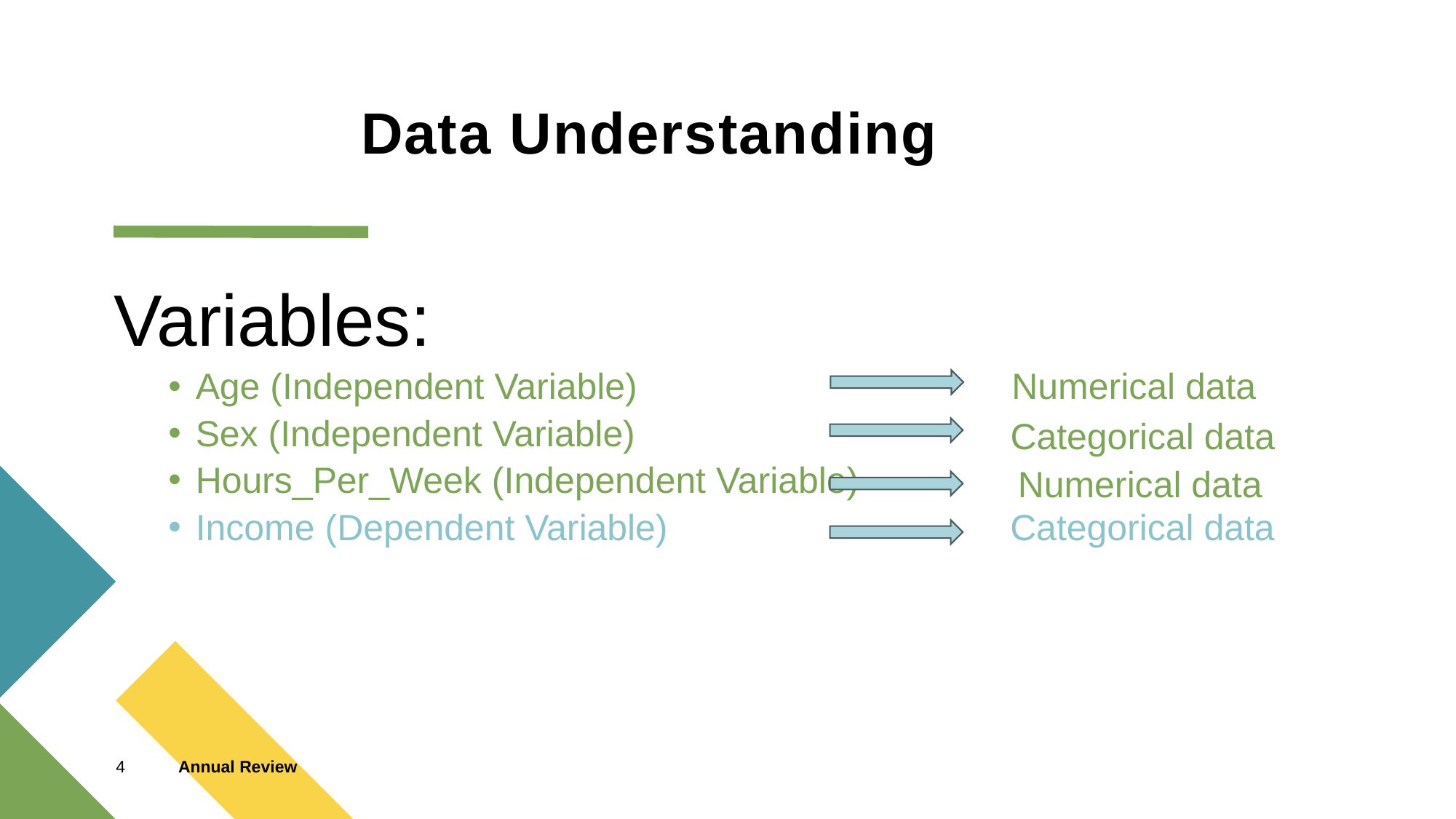

# Data Understanding
Variables:
Age (Independent Variable)
Sex (Independent Variable)
Hours_Per_Week (Independent Variable)
Income (Dependent Variable)

Numerical data

Categorical data

Numerical data

Categorical data

4
Annual Review